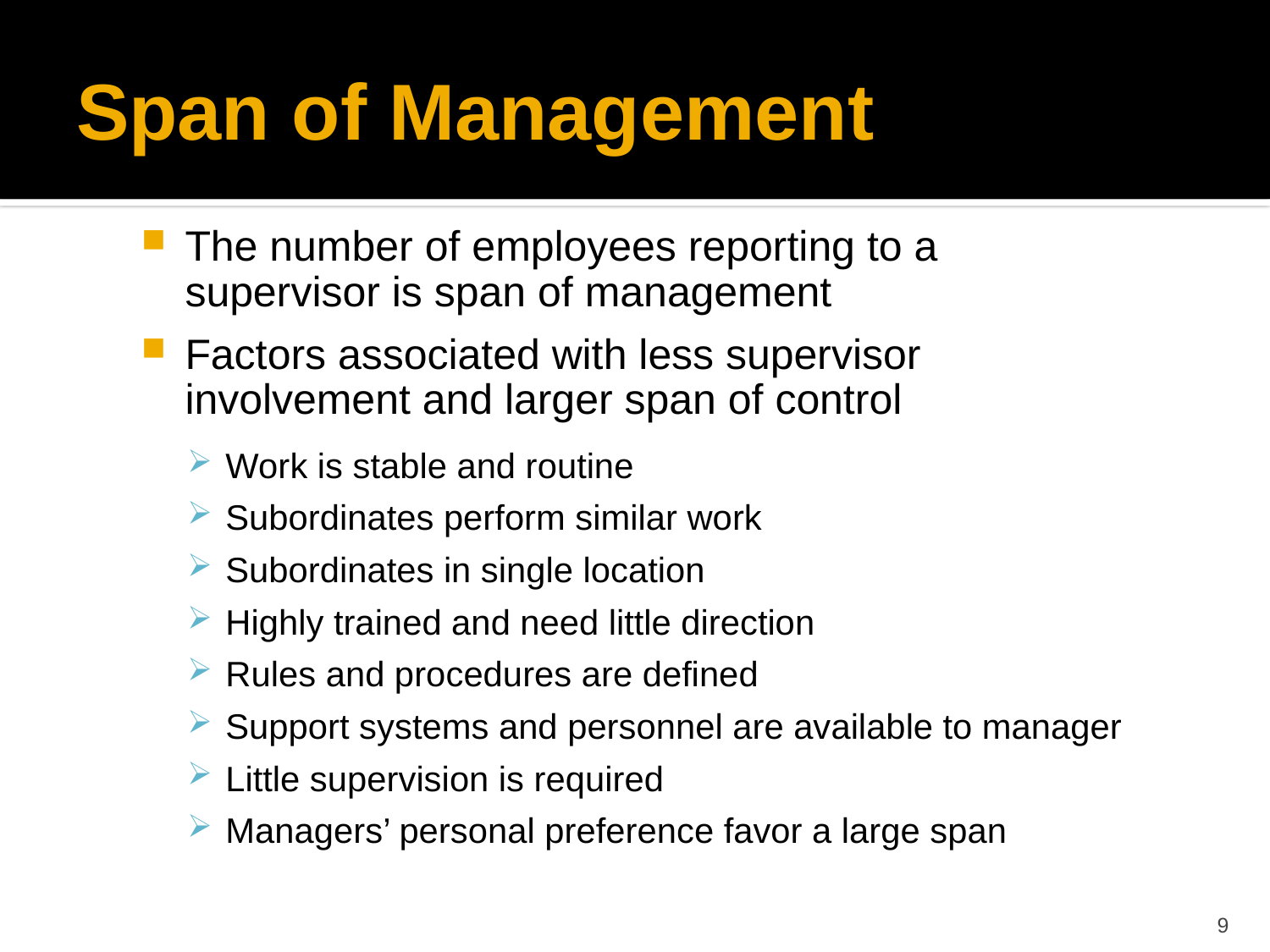

# Span of Management
0
The number of employees reporting to a supervisor is span of management
Factors associated with less supervisor involvement and larger span of control
Work is stable and routine
Subordinates perform similar work
Subordinates in single location
Highly trained and need little direction
Rules and procedures are defined
Support systems and personnel are available to manager
Little supervision is required
Managers’ personal preference favor a large span

9